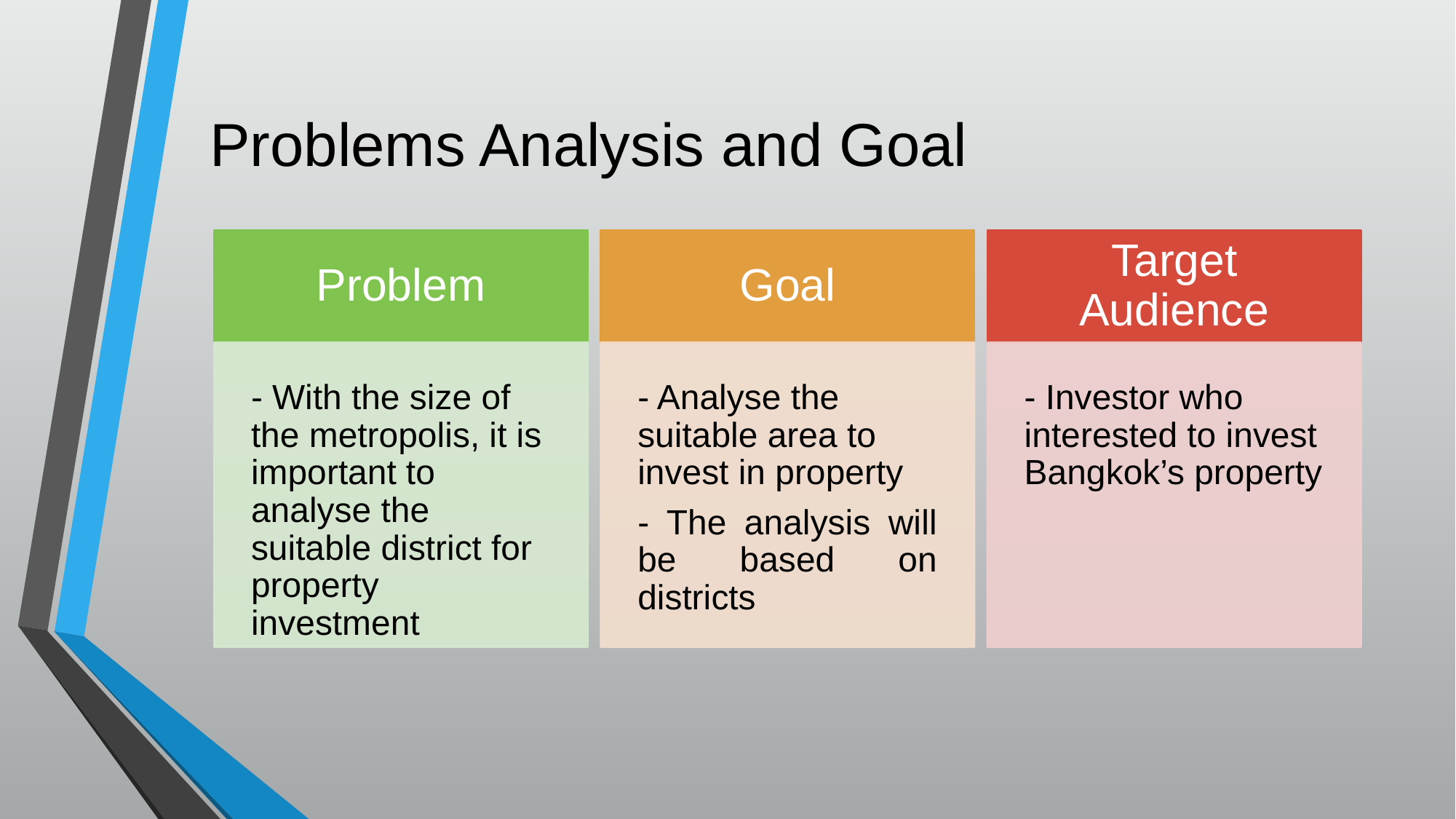

# Problems Analysis and Goal
Problem
- With the size of the metropolis, it is important to analyse the suitable district for property investment
Goal
- Analyse the suitable area to invest in property
- The analysis will be based on districts
Target Audience
- Investor who interested to invest Bangkok’s property